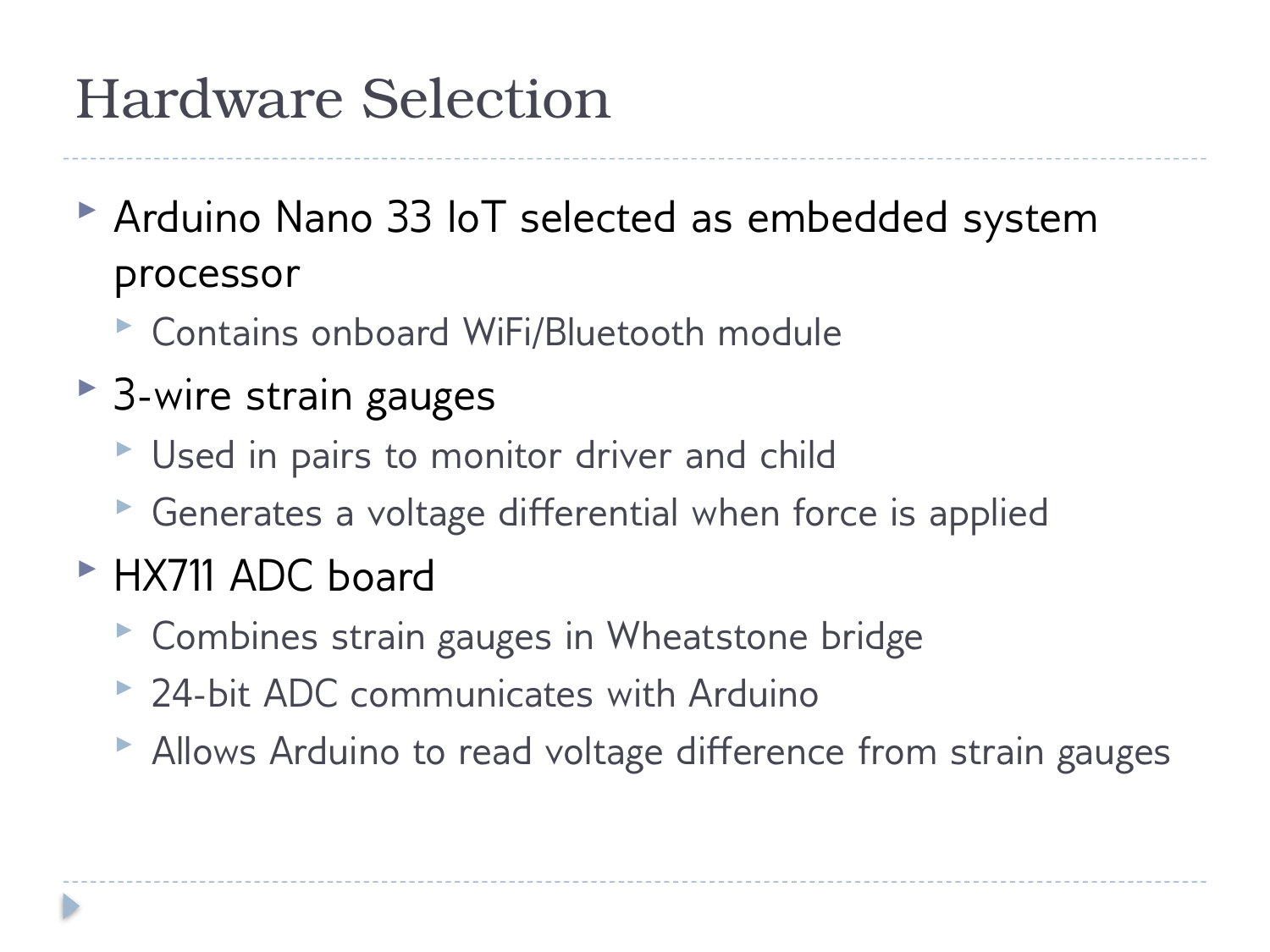

# Hardware Selection
Arduino Nano 33 IoT selected as embedded system processor
Contains onboard WiFi/Bluetooth module
3-wire strain gauges
Used in pairs to monitor driver and child
Generates a voltage differential when force is applied
HX711 ADC board
Combines strain gauges in Wheatstone bridge
24-bit ADC communicates with Arduino
Allows Arduino to read voltage difference from strain gauges